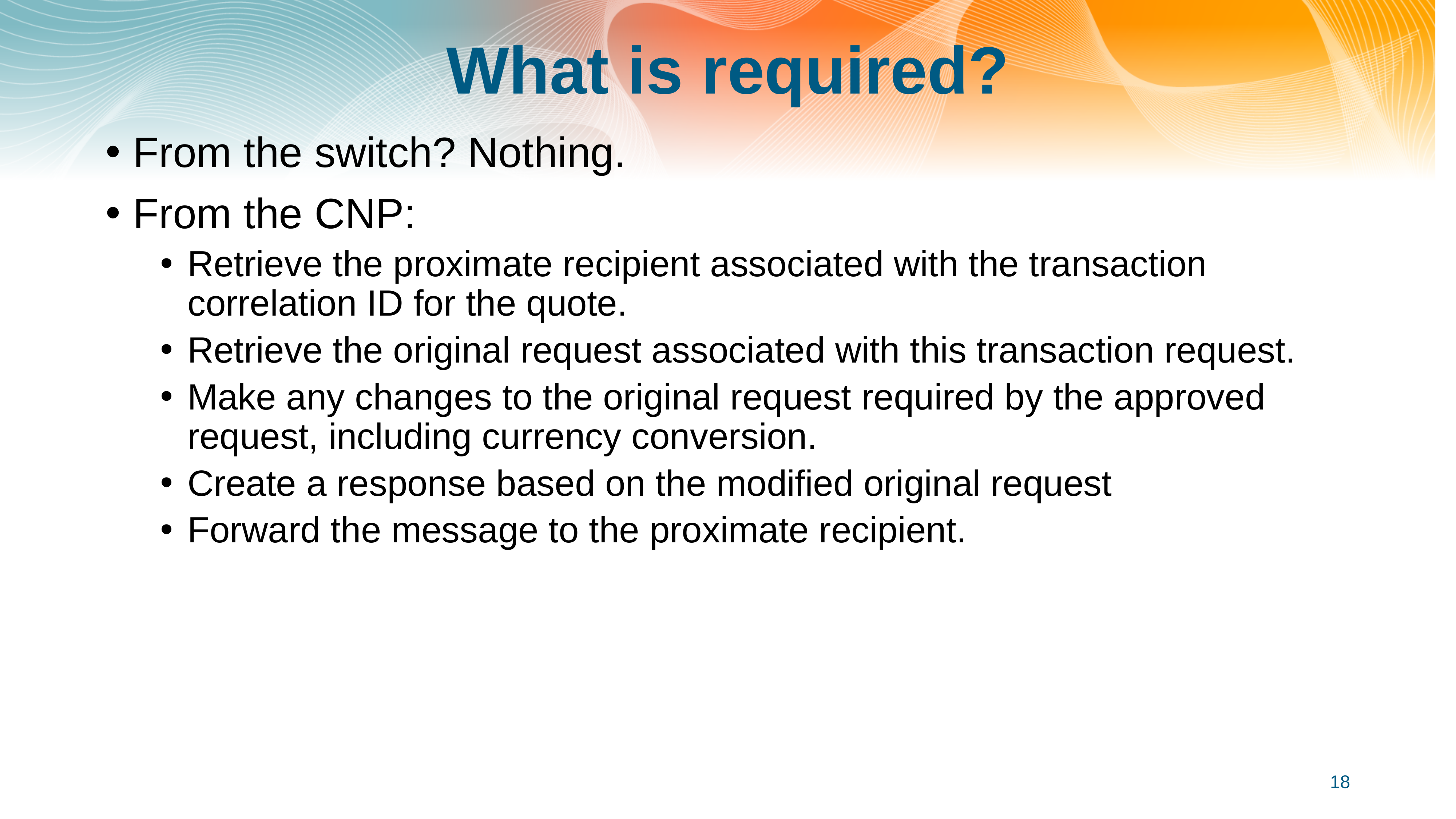

# What is required?
From the switch? Nothing.
From the CNP:
Retrieve the proximate recipient associated with the transaction correlation ID for the quote.
Retrieve the original request associated with this transaction request.
Make any changes to the original request required by the approved request, including currency conversion.
Create a response based on the modified original request
Forward the message to the proximate recipient.

18